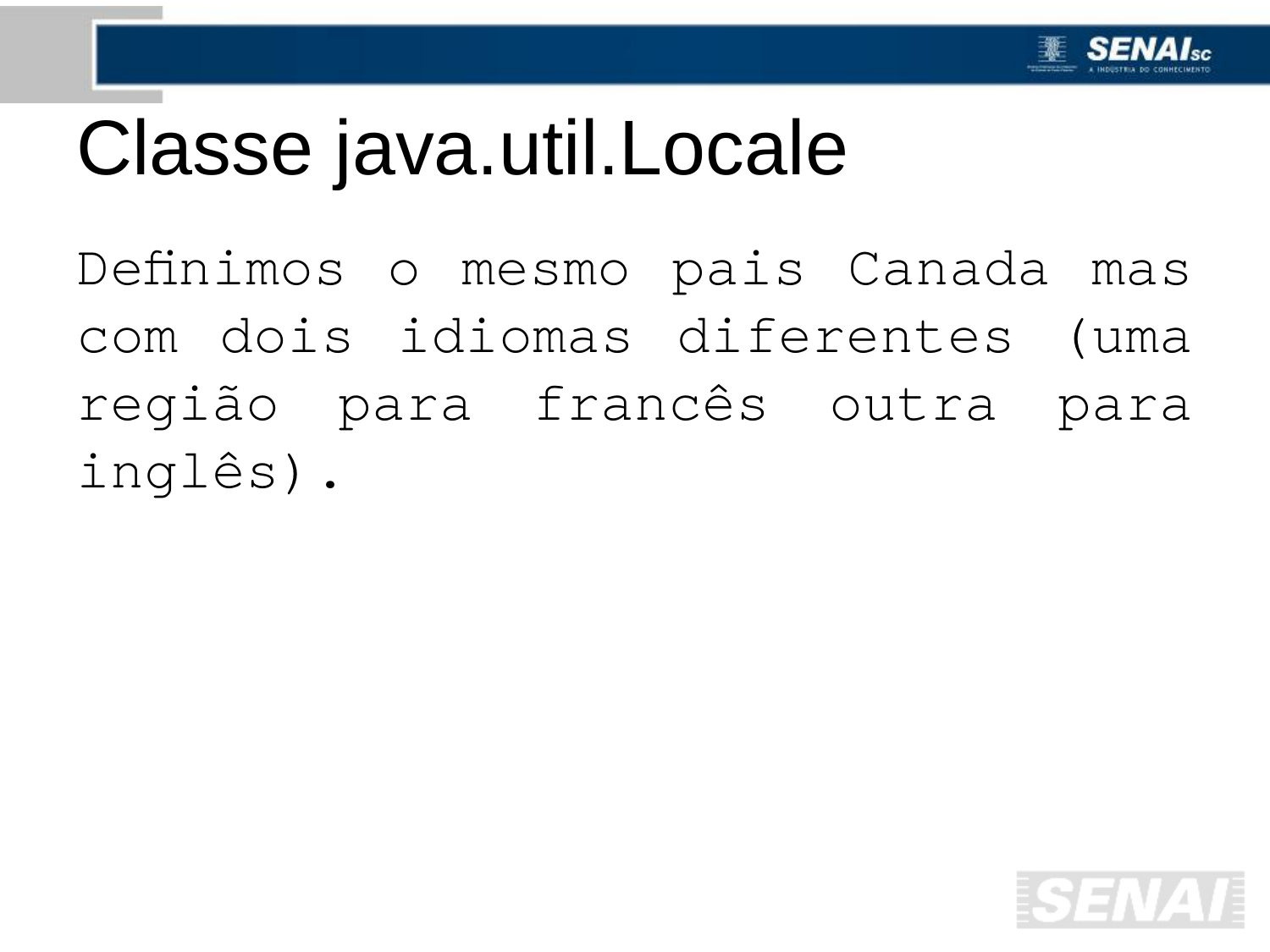

# Classe java.util.Locale
Definimos o mesmo pais Canada mas com dois idiomas diferentes (uma região para francês outra para inglês).